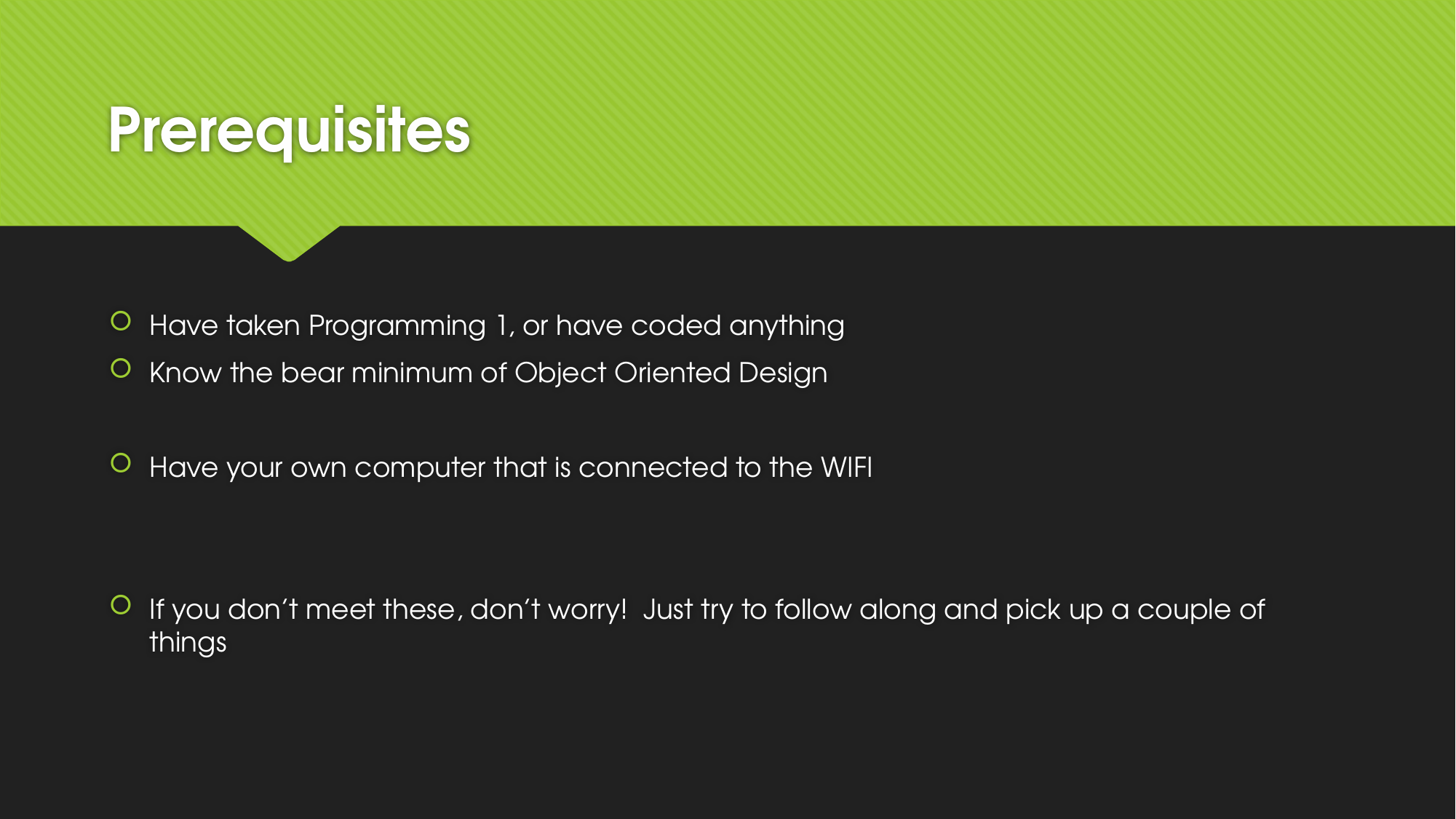

# Prerequisites
Have taken Programming 1, or have coded anything
Know the bear minimum of Object Oriented Design

Have your own computer that is connected to the WIFI

If you don’t meet these, don’t worry!  Just try to follow along and pick up a couple of things